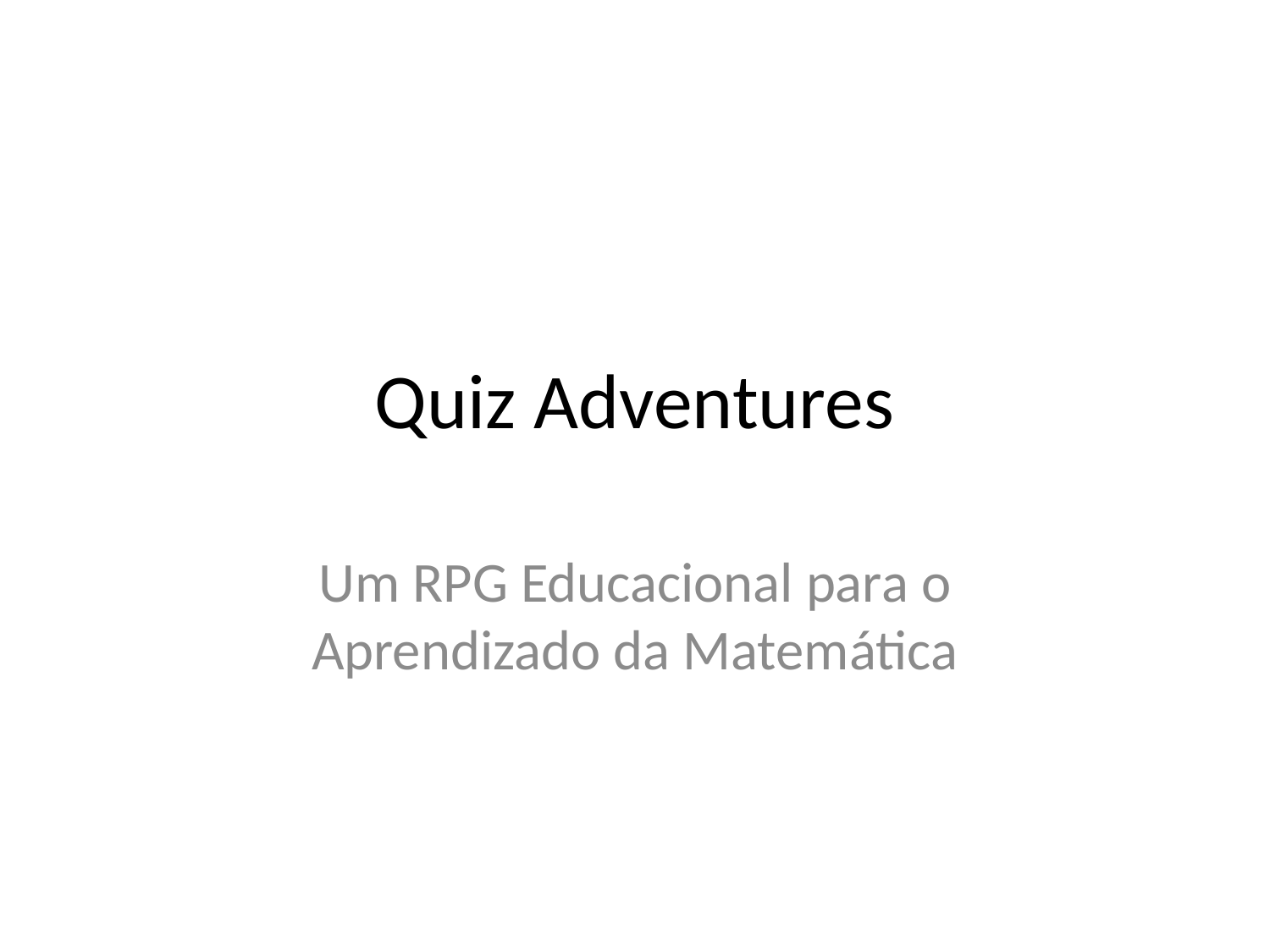

# Quiz Adventures
Um RPG Educacional para o Aprendizado da Matemática